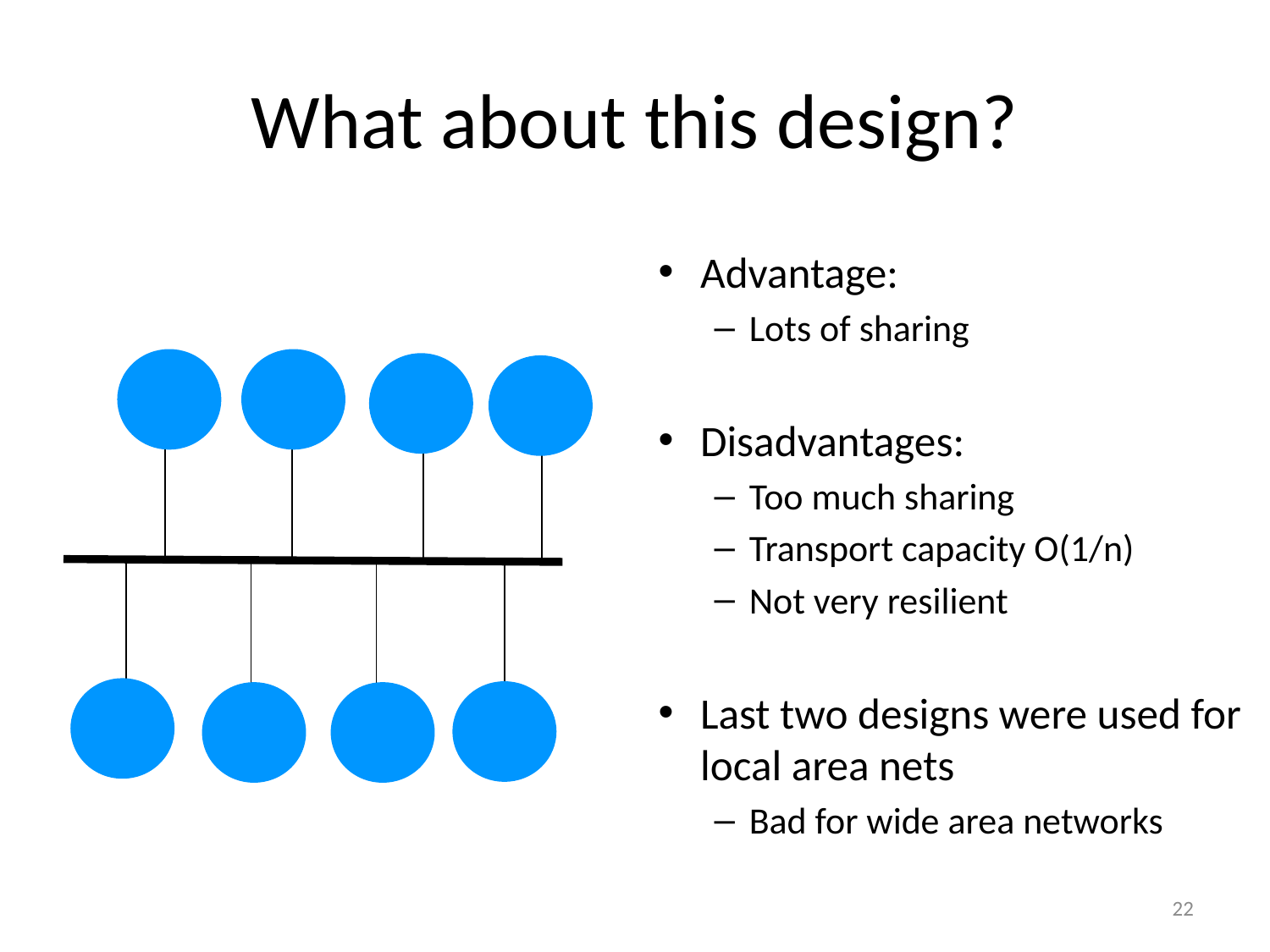

# What about this design?

Advantage:
Lots of sharing

Disadvantages:
Too much sharing
Transport capacity O(1/n)
Not very resilient

Last two designs were used for local area nets
Bad for wide area networks

22